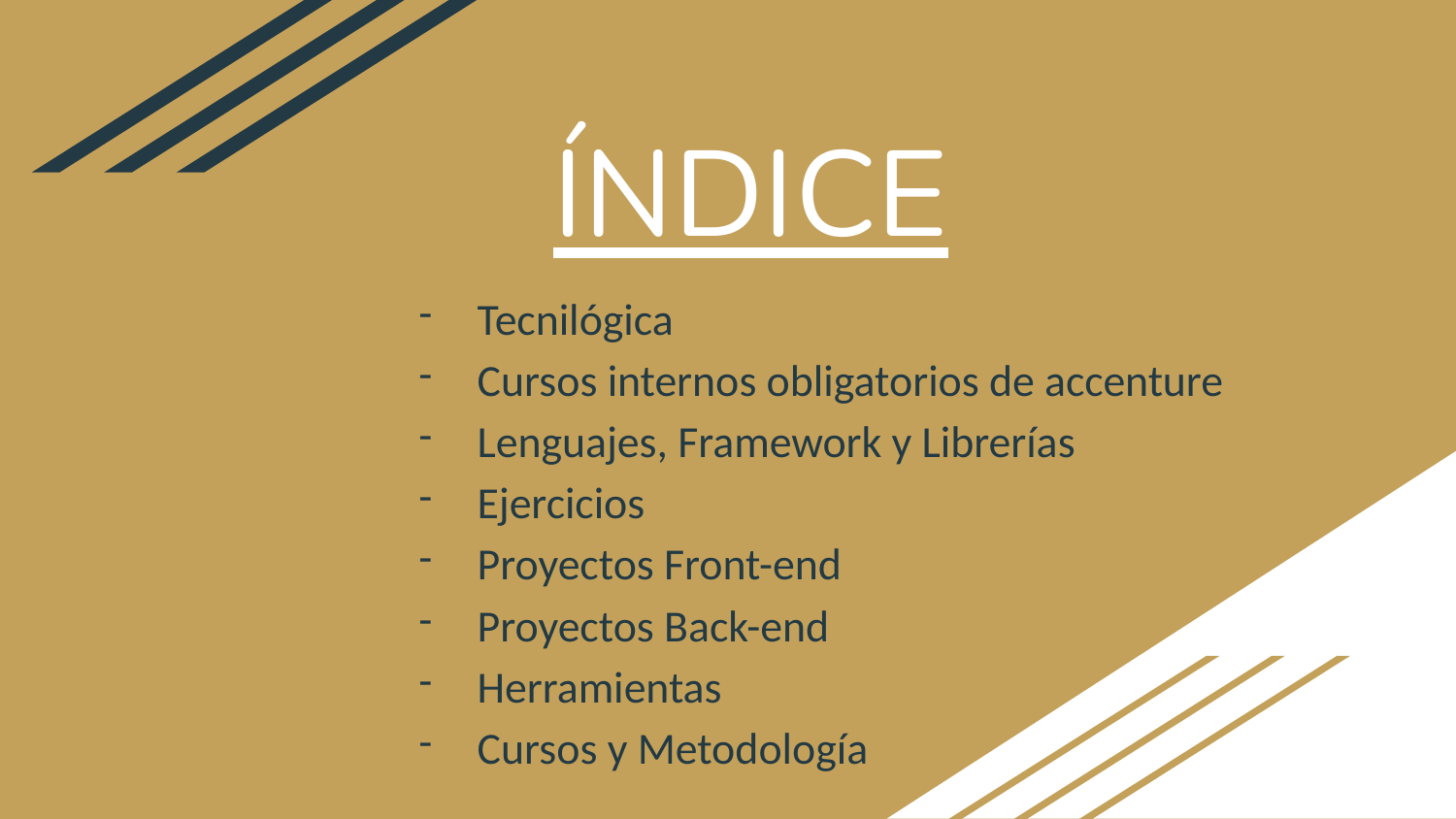

# ÍNDICE
Tecnilógica
Cursos internos obligatorios de accenture
Lenguajes, Framework y Librerías
Ejercicios
Proyectos Front-end
Proyectos Back-end
Herramientas
Cursos y Metodología